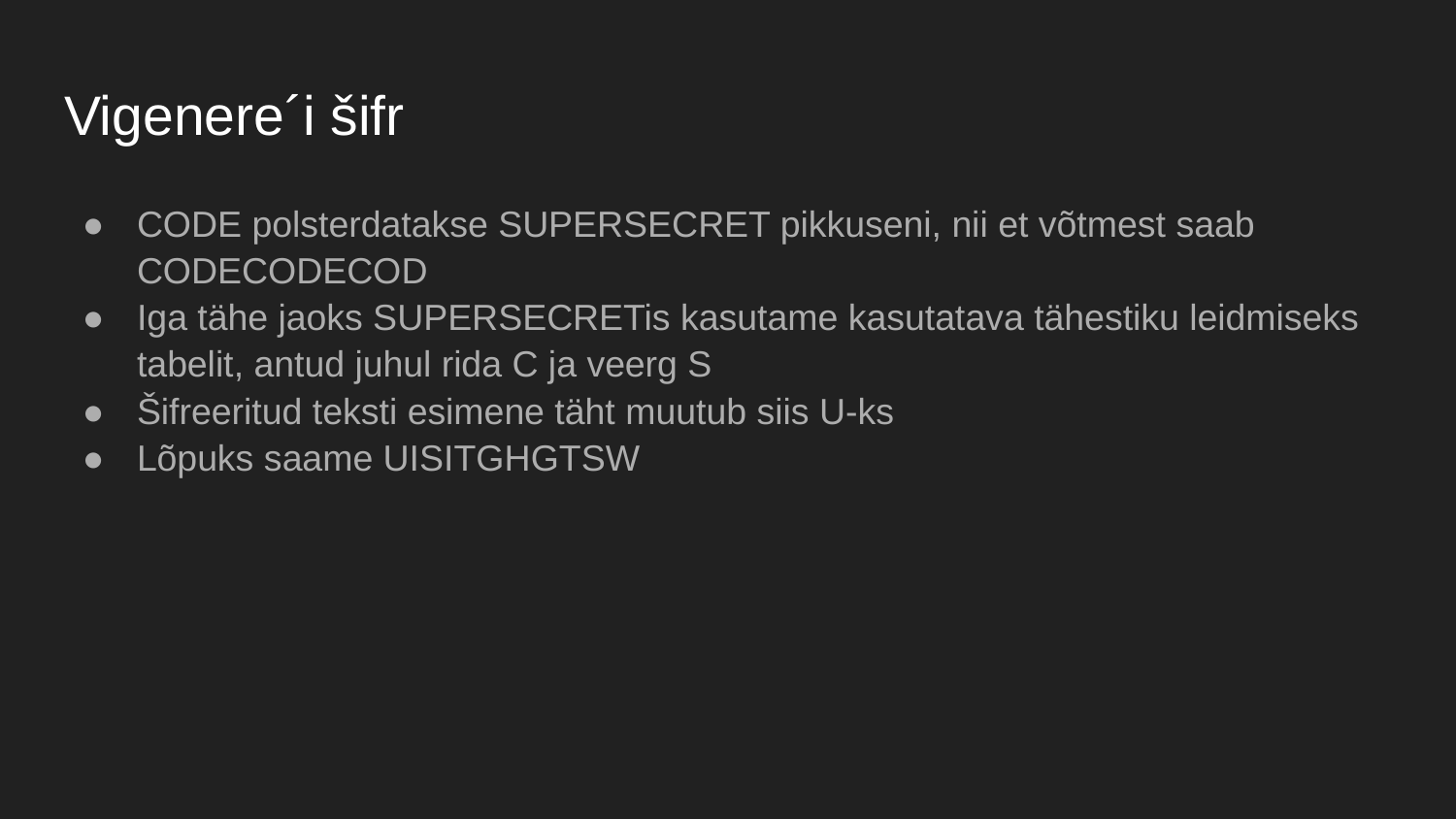

# Vigenere´i šifr

CODE polsterdatakse SUPERSECRET pikkuseni, nii et võtmest saab CODECODECOD
Iga tähe jaoks SUPERSECRETis kasutame kasutatava tähestiku leidmiseks tabelit, antud juhul rida C ja veerg S
Šifreeritud teksti esimene täht muutub siis U-ks
Lõpuks saame UISITGHGTSW